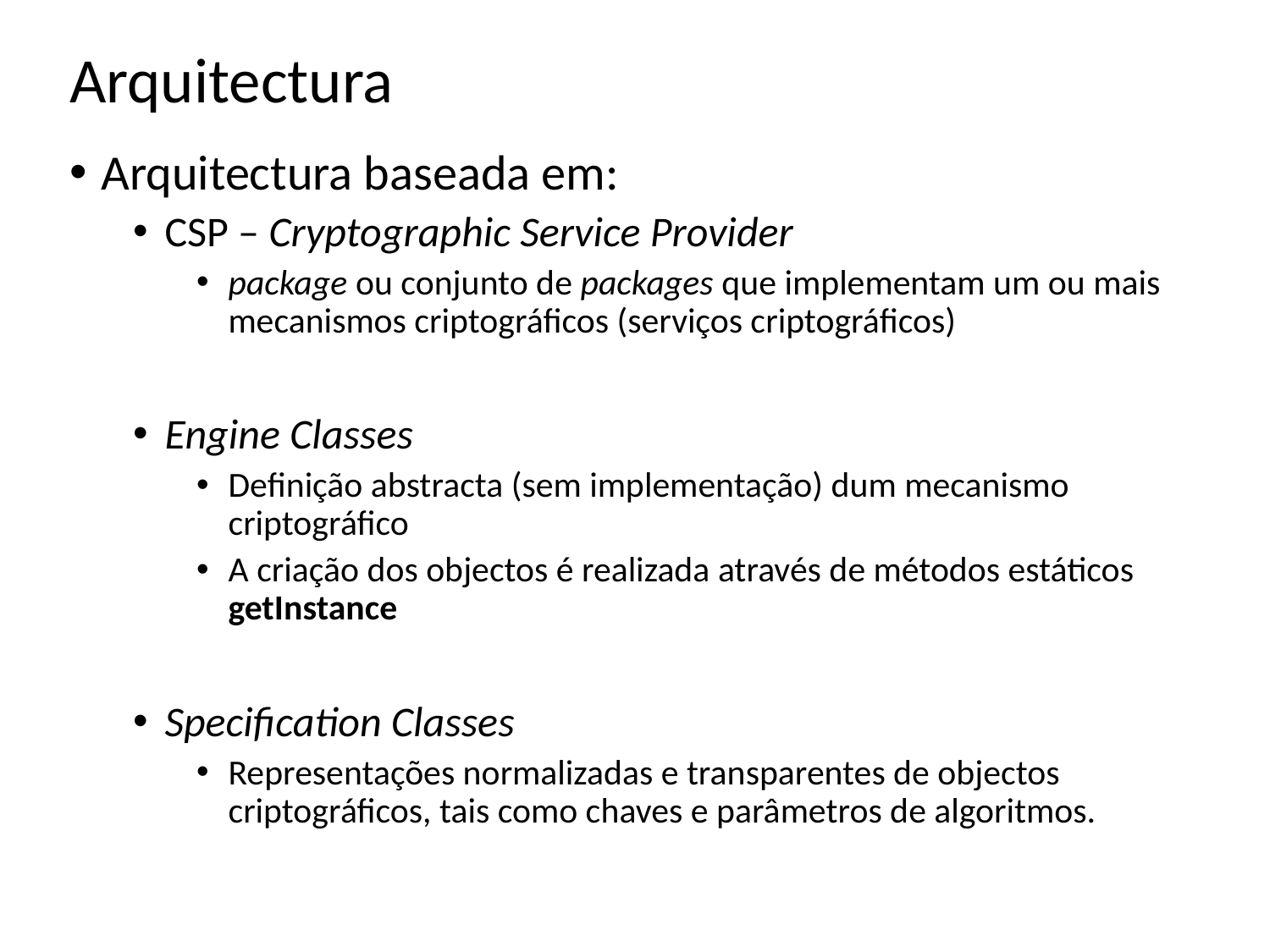

# Arquitectura
Arquitectura baseada em:
CSP – Cryptographic Service Provider
package ou conjunto de packages que implementam um ou mais mecanismos criptográficos (serviços criptográficos)

Engine Classes
Definição abstracta (sem implementação) dum mecanismo criptográfico
A criação dos objectos é realizada através de métodos estáticos getInstance

Specification Classes
Representações normalizadas e transparentes de objectos criptográficos, tais como chaves e parâmetros de algoritmos.